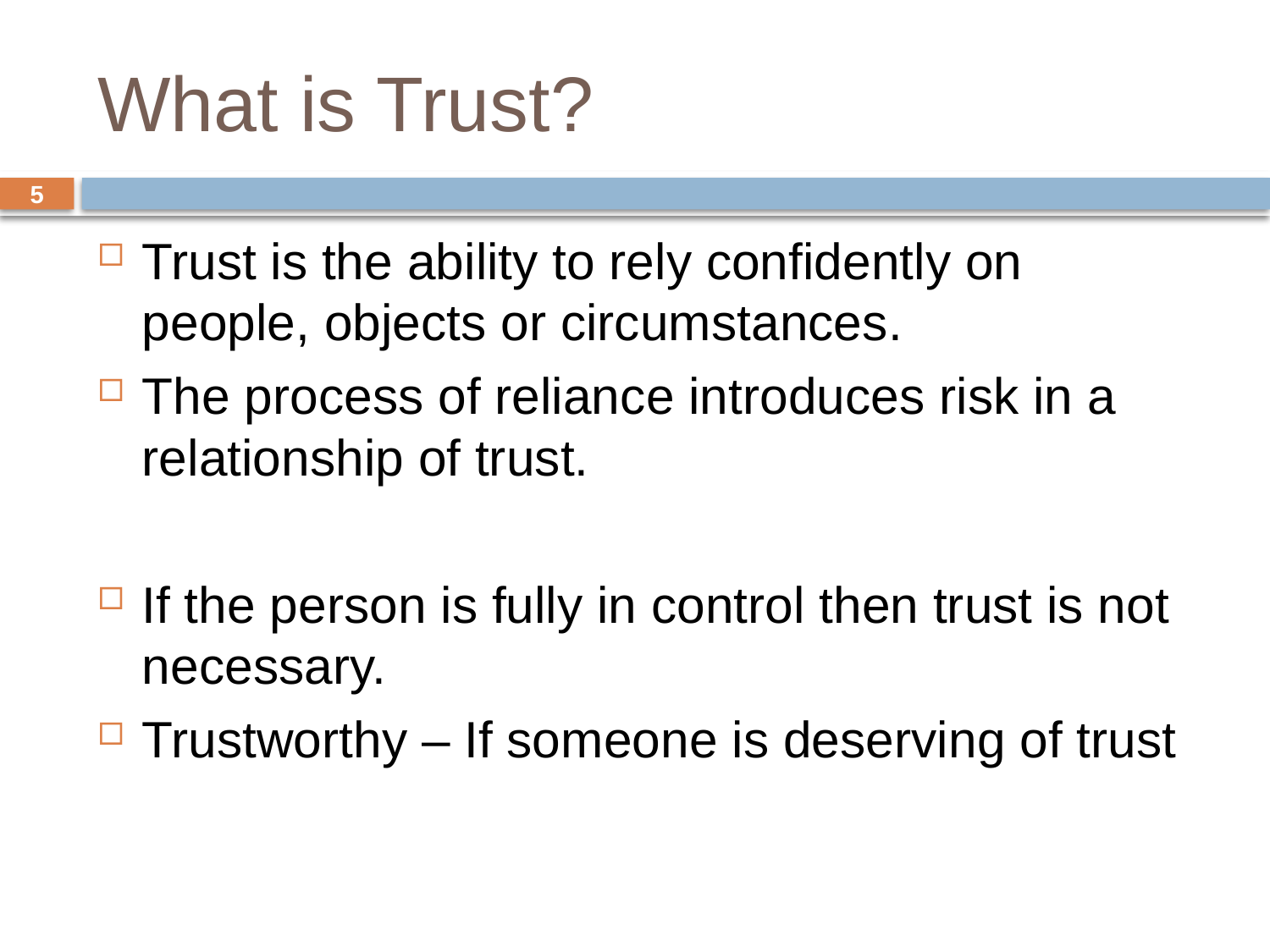

# What is Trust?
5
Trust is the ability to rely confidently on people, objects or circumstances.
The process of reliance introduces risk in a relationship of trust.

If the person is fully in control then trust is not necessary.
Trustworthy – If someone is deserving of trust